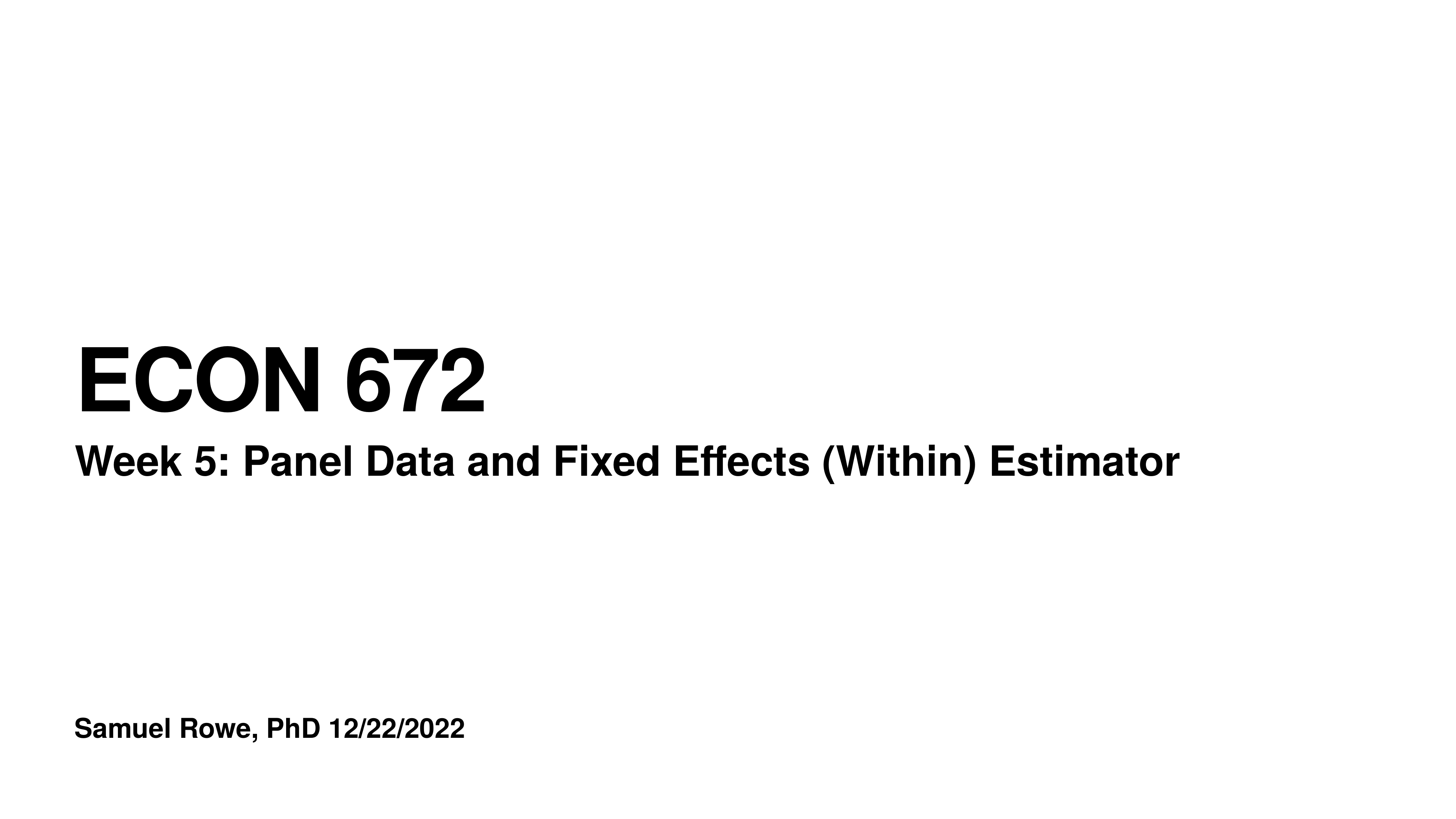

# ECON 672
Week 5: Panel Data and Fixed Effects (Within) Estimator
Samuel Rowe, PhD 12/22/2022